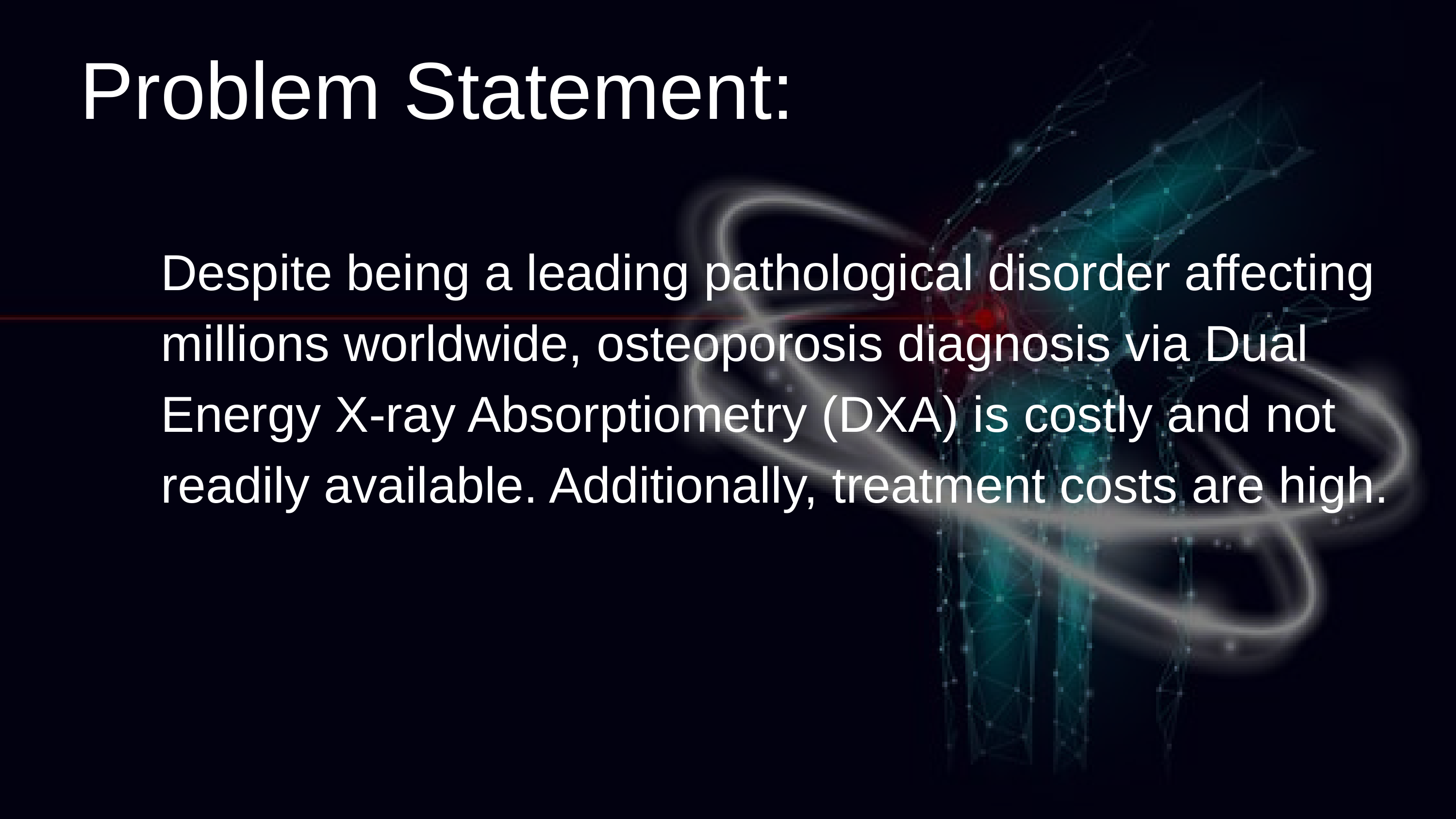

Problem Statement:
Despite being a leading pathological disorder affecting millions worldwide, osteoporosis diagnosis via Dual Energy X-ray Absorptiometry (DXA) is costly and not readily available. Additionally, treatment costs are high.